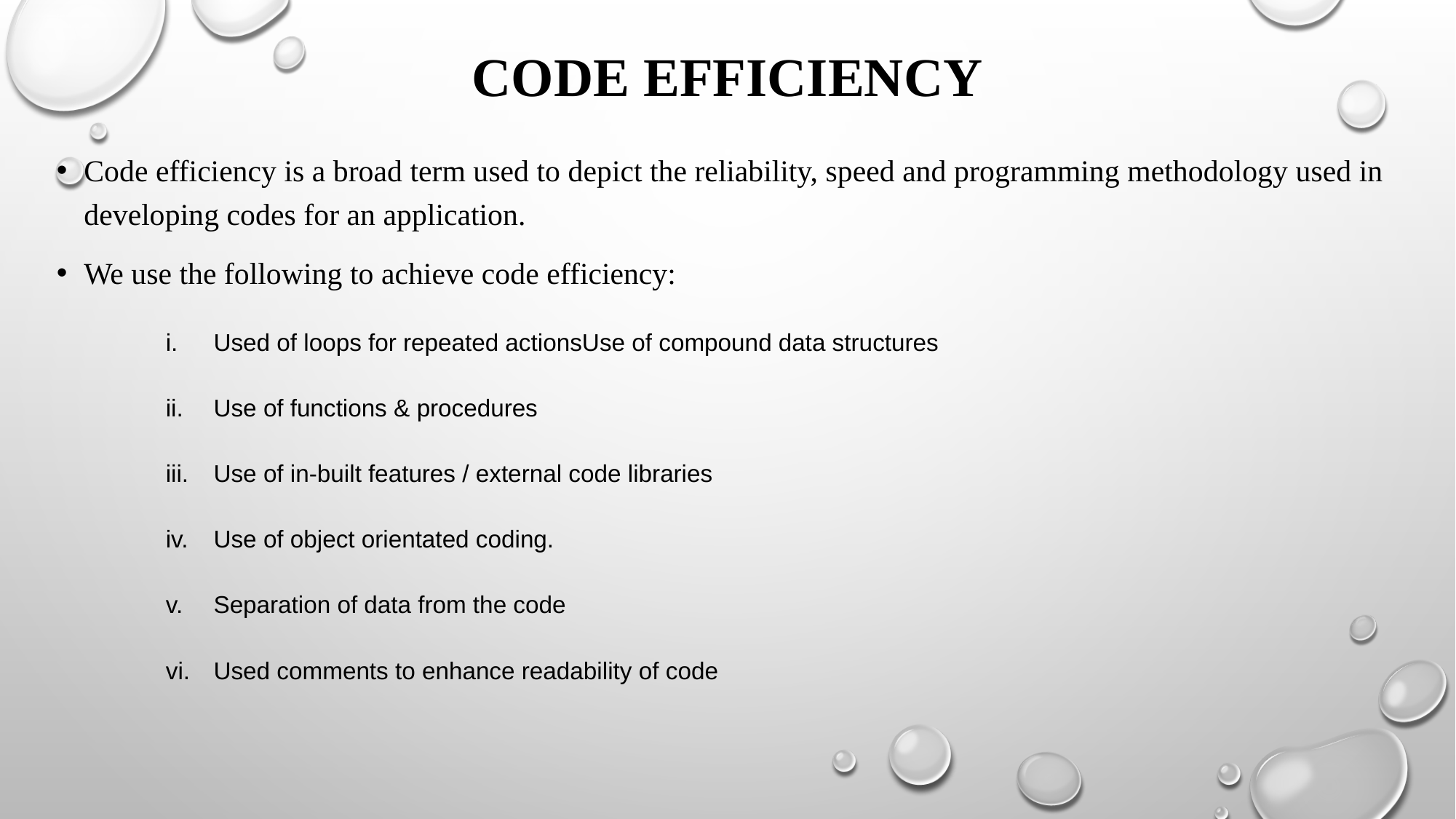

# Code efficiency
Code efficiency is a broad term used to depict the reliability, speed and programming methodology used in developing codes for an application.
We use the following to achieve code efficiency:
Used of loops for repeated actionsUse of compound data structures
Use of functions & procedures
Use of in-built features / external code libraries
Use of object orientated coding.
Separation of data from the code
Used comments to enhance readability of code